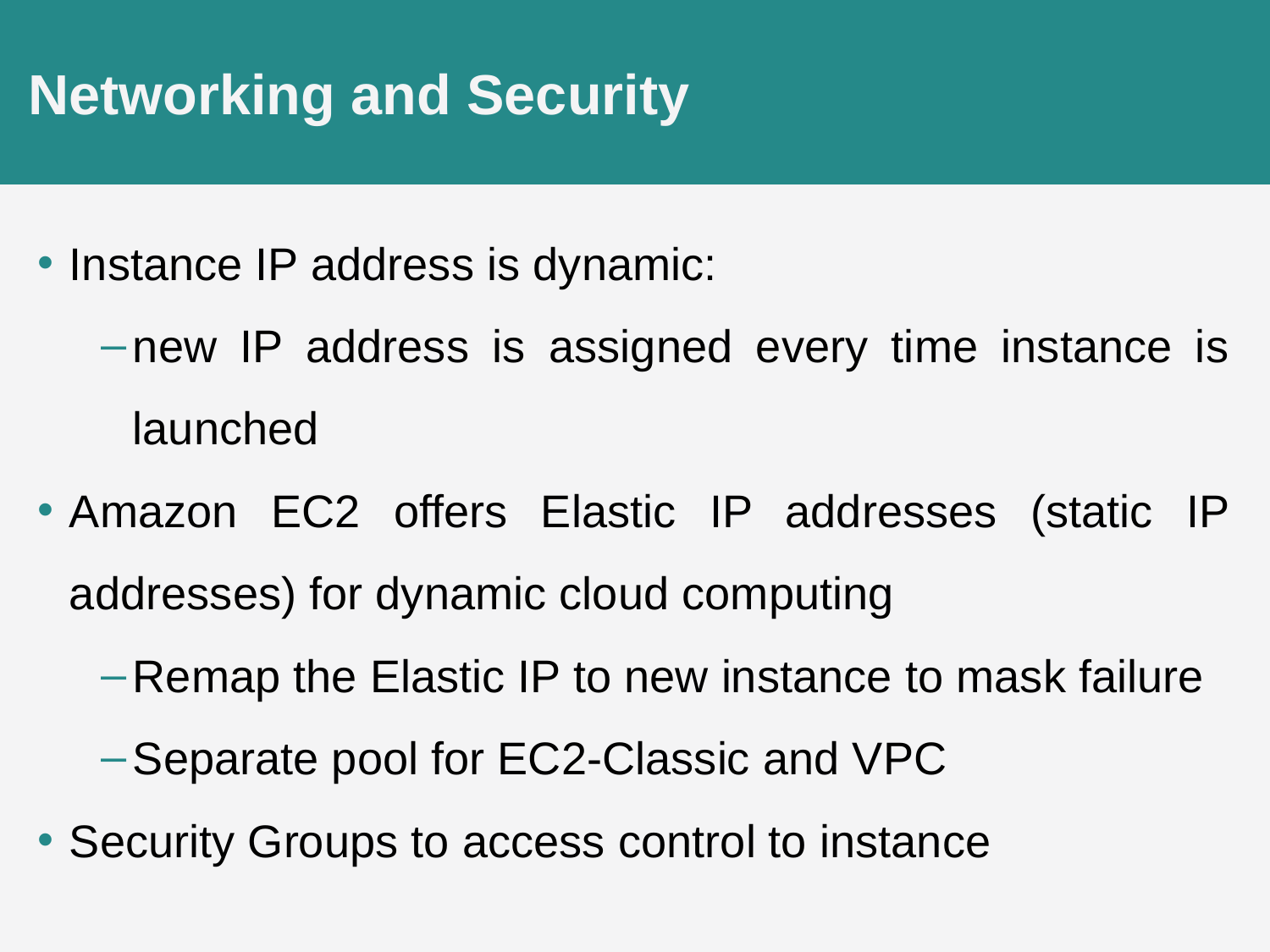

# Networking and Security
Instance IP address is dynamic:
new IP address is assigned every time instance is launched
Amazon EC2 offers Elastic IP addresses (static IP addresses) for dynamic cloud computing
Remap the Elastic IP to new instance to mask failure
Separate pool for EC2-Classic and VPC
Security Groups to access control to instance